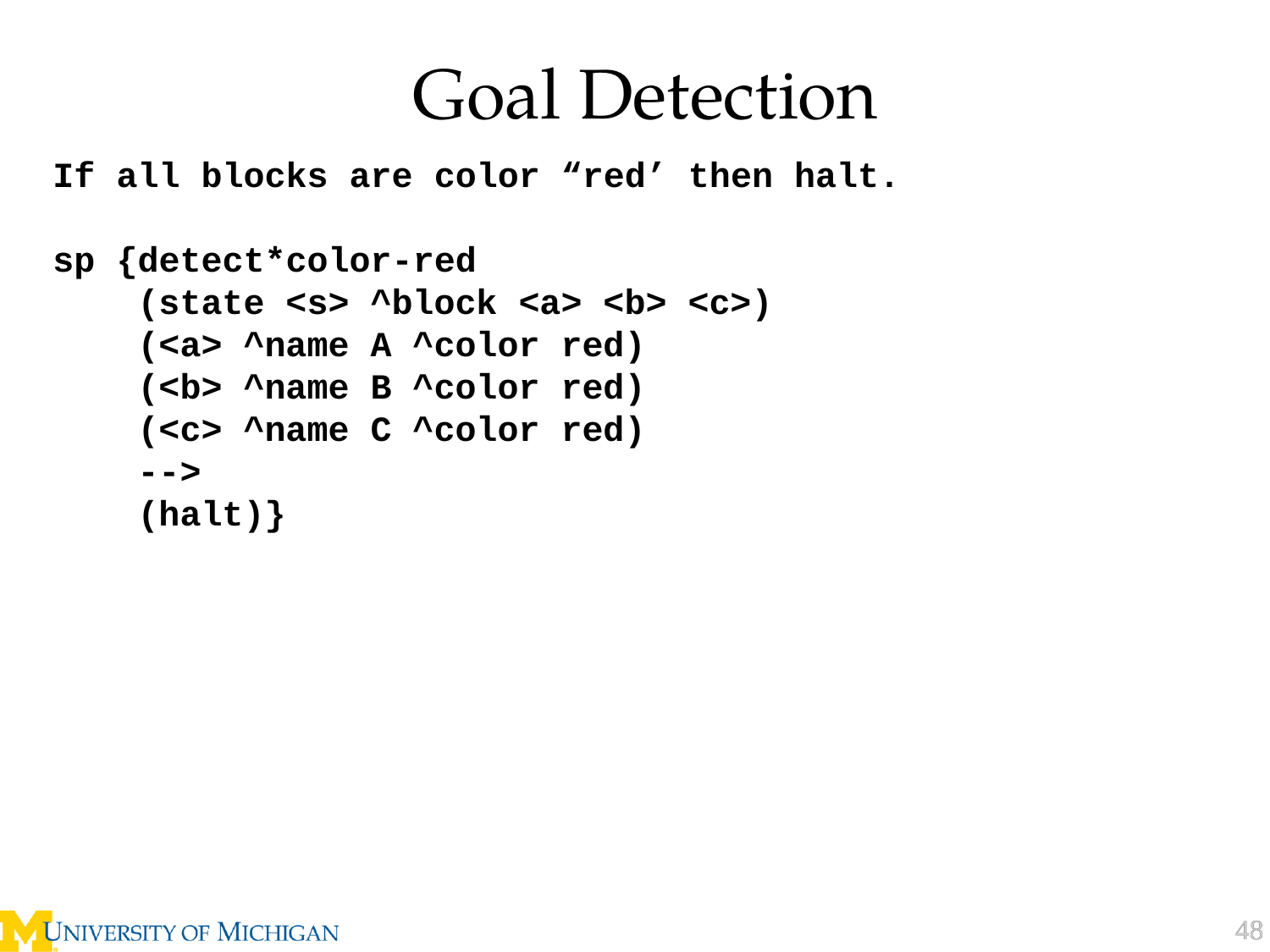

# Goal Detection
If all blocks are color “red’ then halt.

sp {detect*color-red
    (state <s> ^block <a> <b> <c>)
    (<a> ^name A ^color red)
    (<b> ^name B ^color red)
    (<c> ^name C ^color red)
    -->
    (halt)}